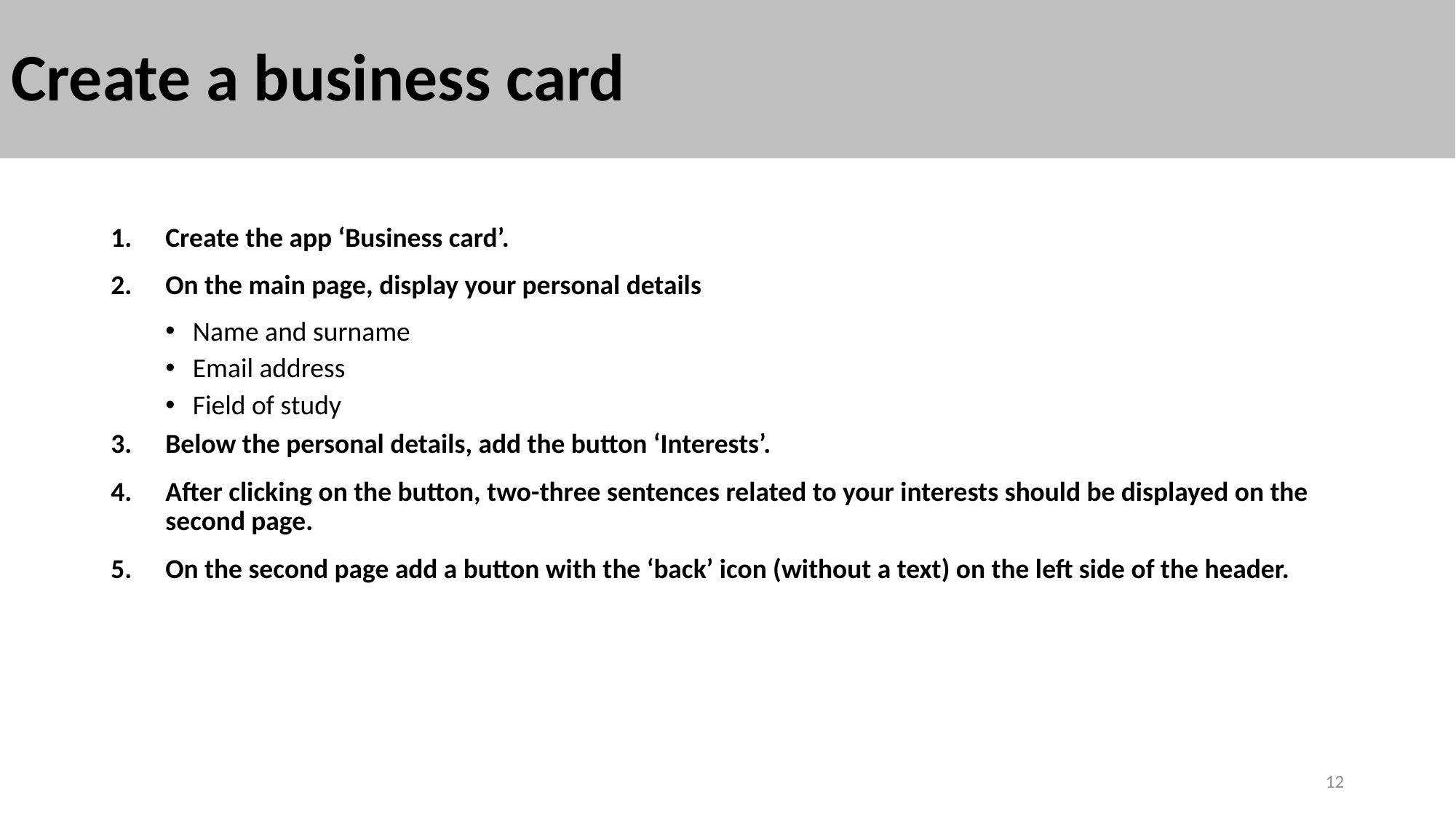

# Create a business card
Create the app ‘Business card’.
On the main page, display your personal details
Name and surname
Email address
Field of study
Below the personal details, add the button ‘Interests’.
After clicking on the button, two-three sentences related to your interests should be displayed on the second page.
On the second page add a button with the ‘back’ icon (without a text) on the left side of the header.
12